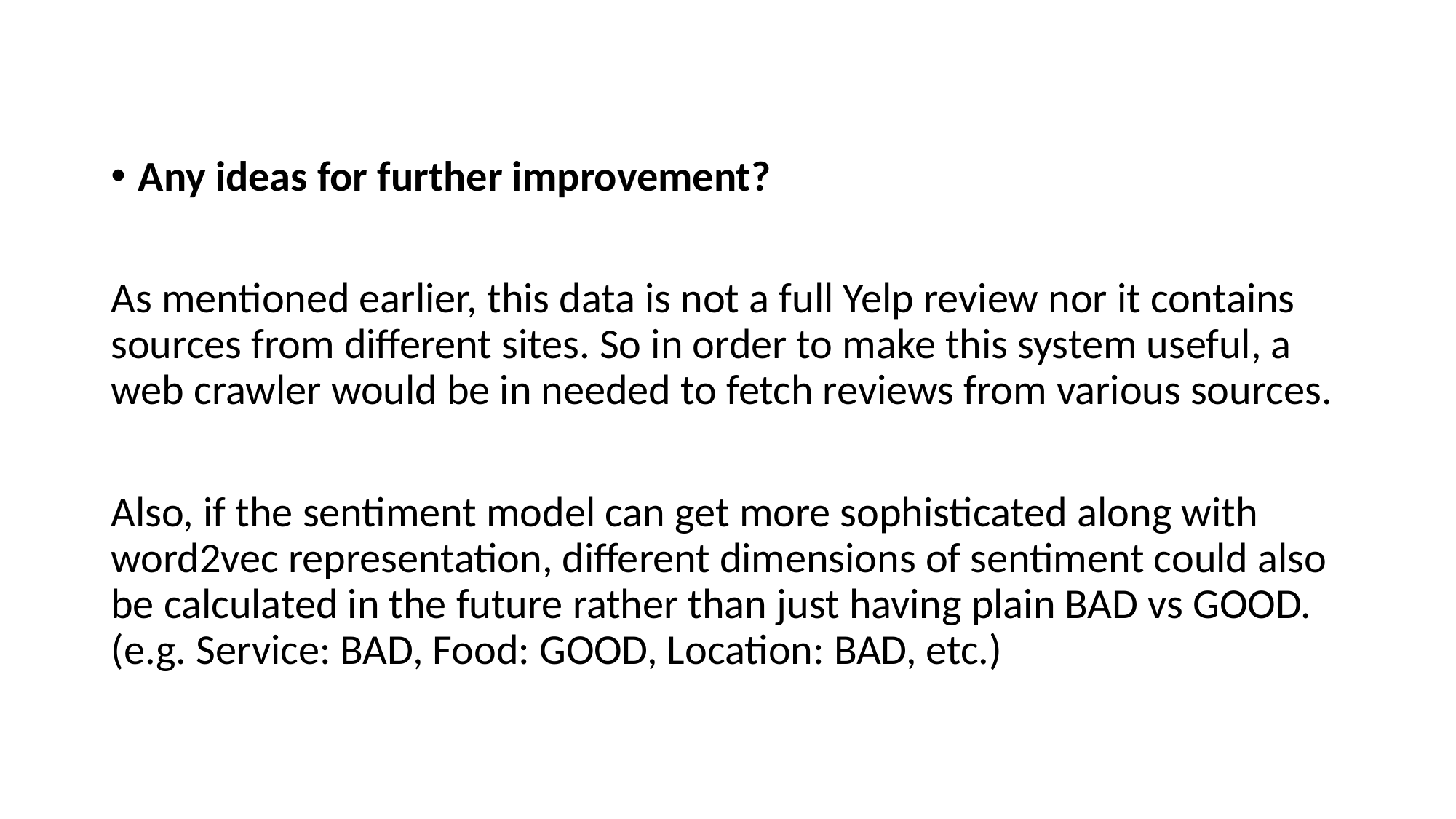

Any ideas for further improvement?

As mentioned earlier, this data is not a full Yelp review nor it contains sources from different sites. So in order to make this system useful, a web crawler would be in needed to fetch reviews from various sources.

Also, if the sentiment model can get more sophisticated along with word2vec representation, different dimensions of sentiment could also be calculated in the future rather than just having plain BAD vs GOOD.
(e.g. Service: BAD, Food: GOOD, Location: BAD, etc.)